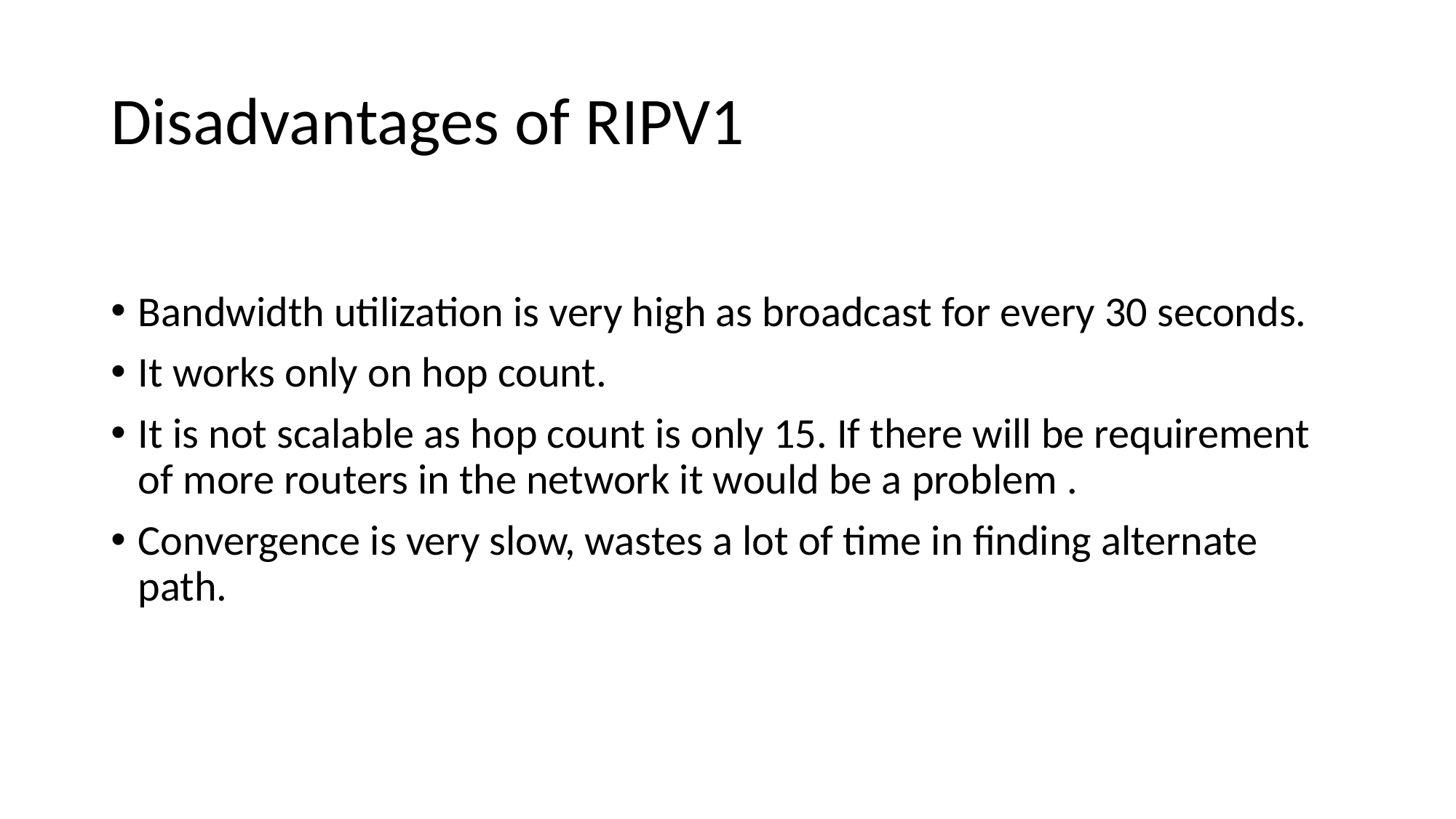

# Disadvantages of RIPV1

Bandwidth utilization is very high as broadcast for every 30 seconds.
It works only on hop count.
It is not scalable as hop count is only 15. If there will be requirement of more routers in the network it would be a problem .
Convergence is very slow, wastes a lot of time in finding alternate path.